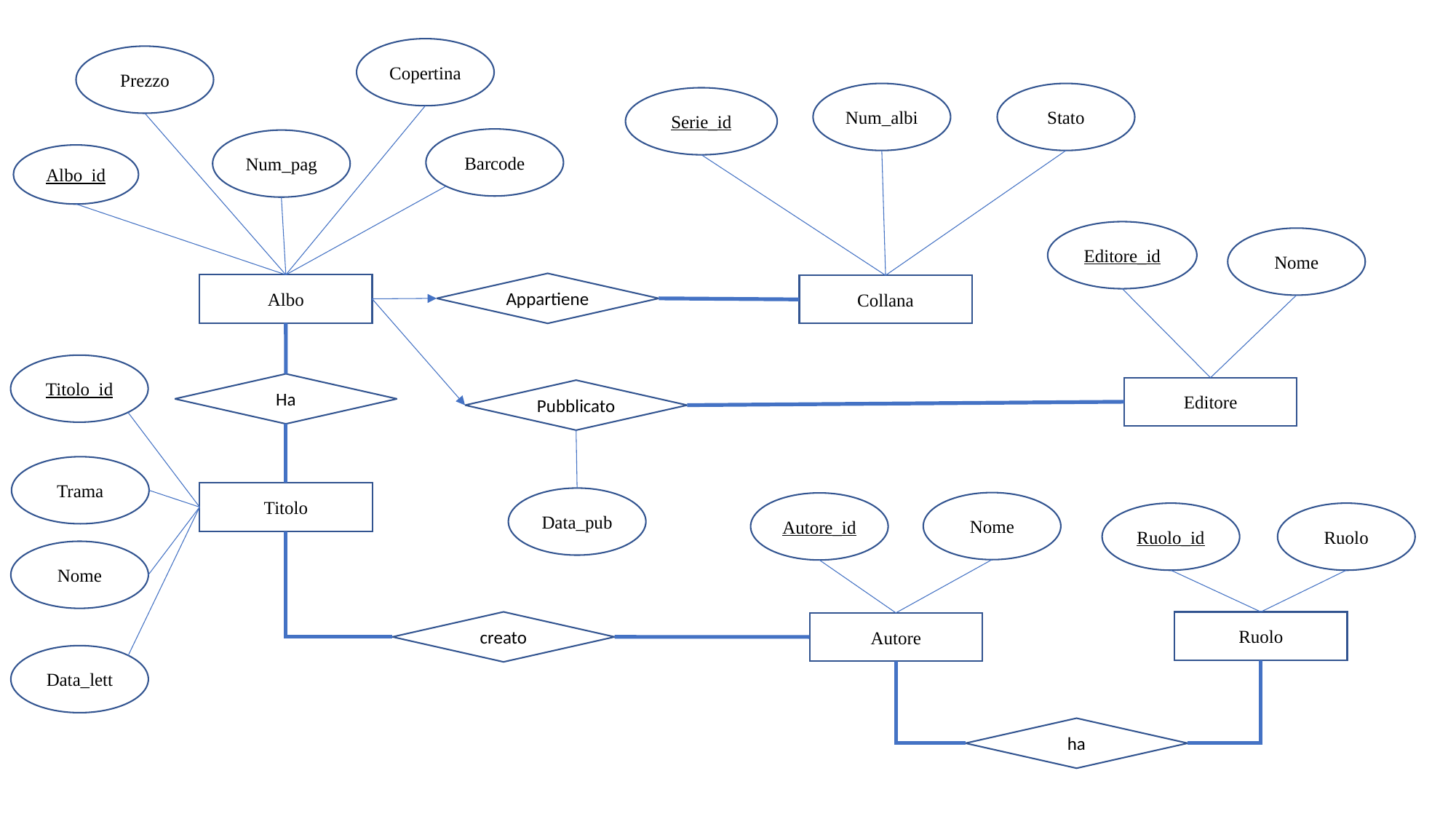

Copertina
Prezzo
Num_albi
Stato
Serie_id
Barcode
Num_pag
Albo_id
Editore_id
Nome
Appartiene
Albo
Collana
Titolo_id
Ha
Editore
Pubblicato
Trama
Titolo
Data_pub
Nome
Autore_id
Ruolo
Ruolo_id
Nome
Ruolo
creato
Autore
Data_lett
ha